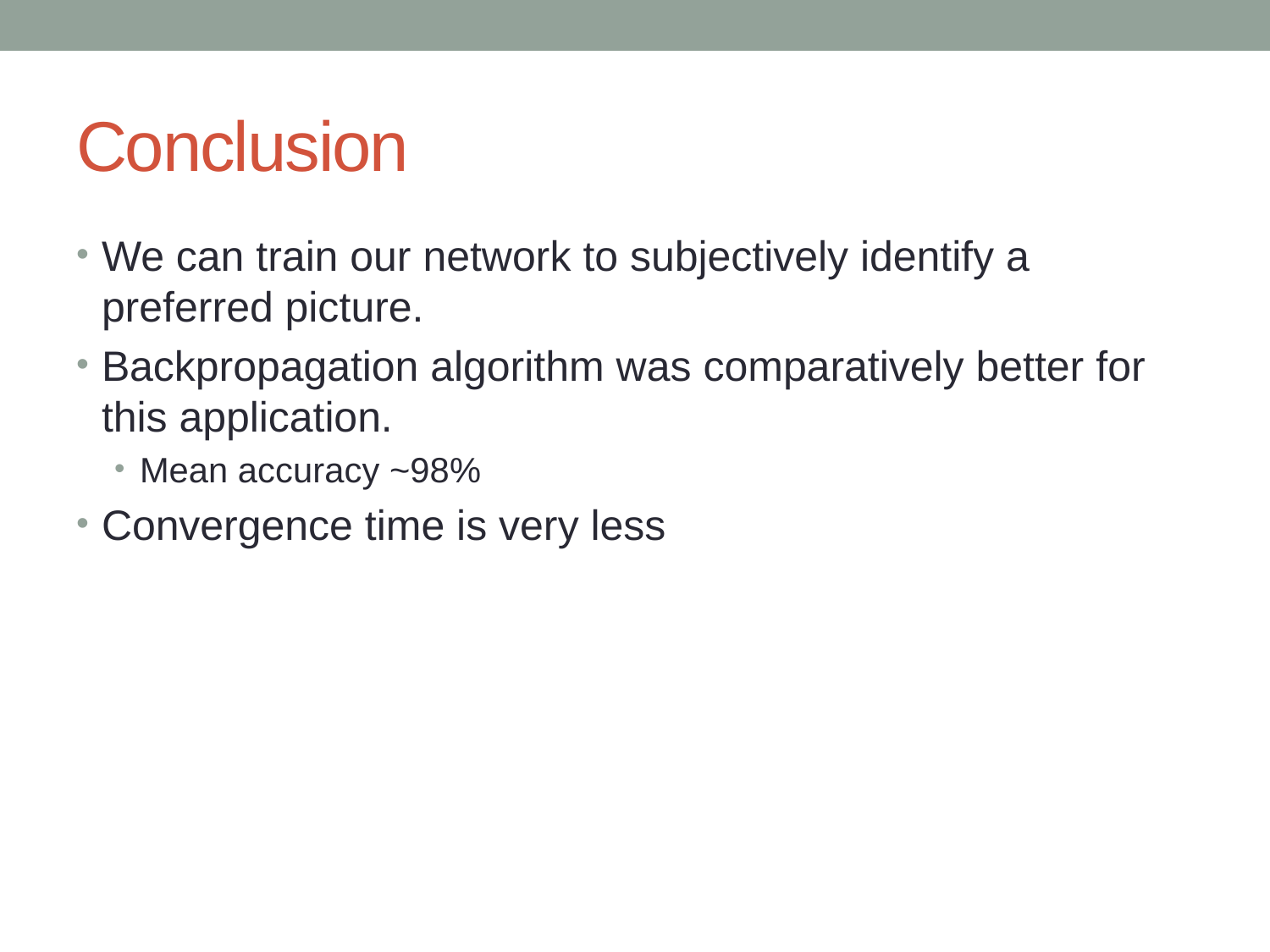

# Conclusion
We can train our network to subjectively identify a preferred picture.
Backpropagation algorithm was comparatively better for this application.
Mean accuracy ~98%
Convergence time is very less